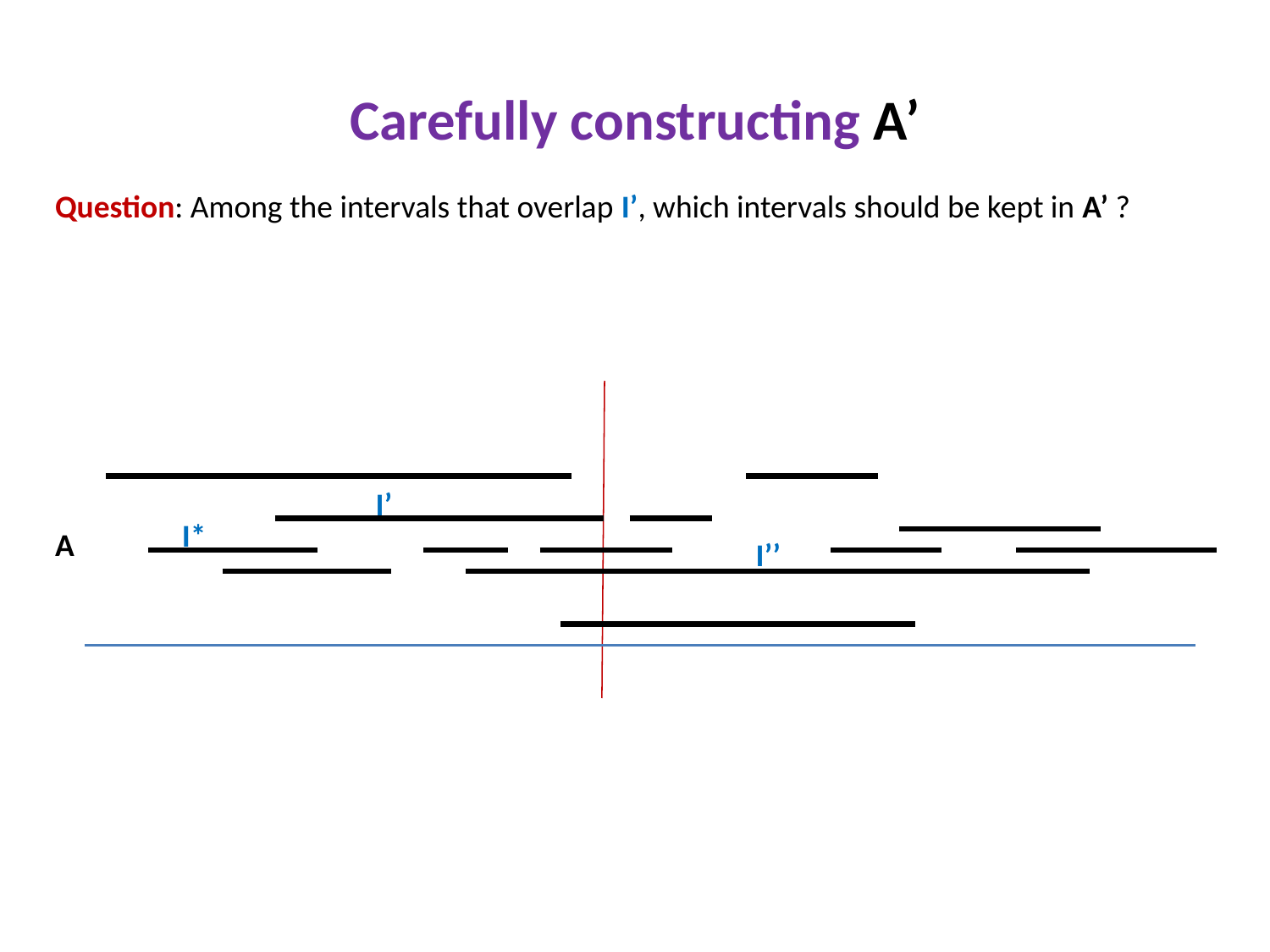

# Carefully constructing A’
Question: Among the intervals that overlap I’, which intervals should be kept in A’ ?

A
I’
I*
I’’